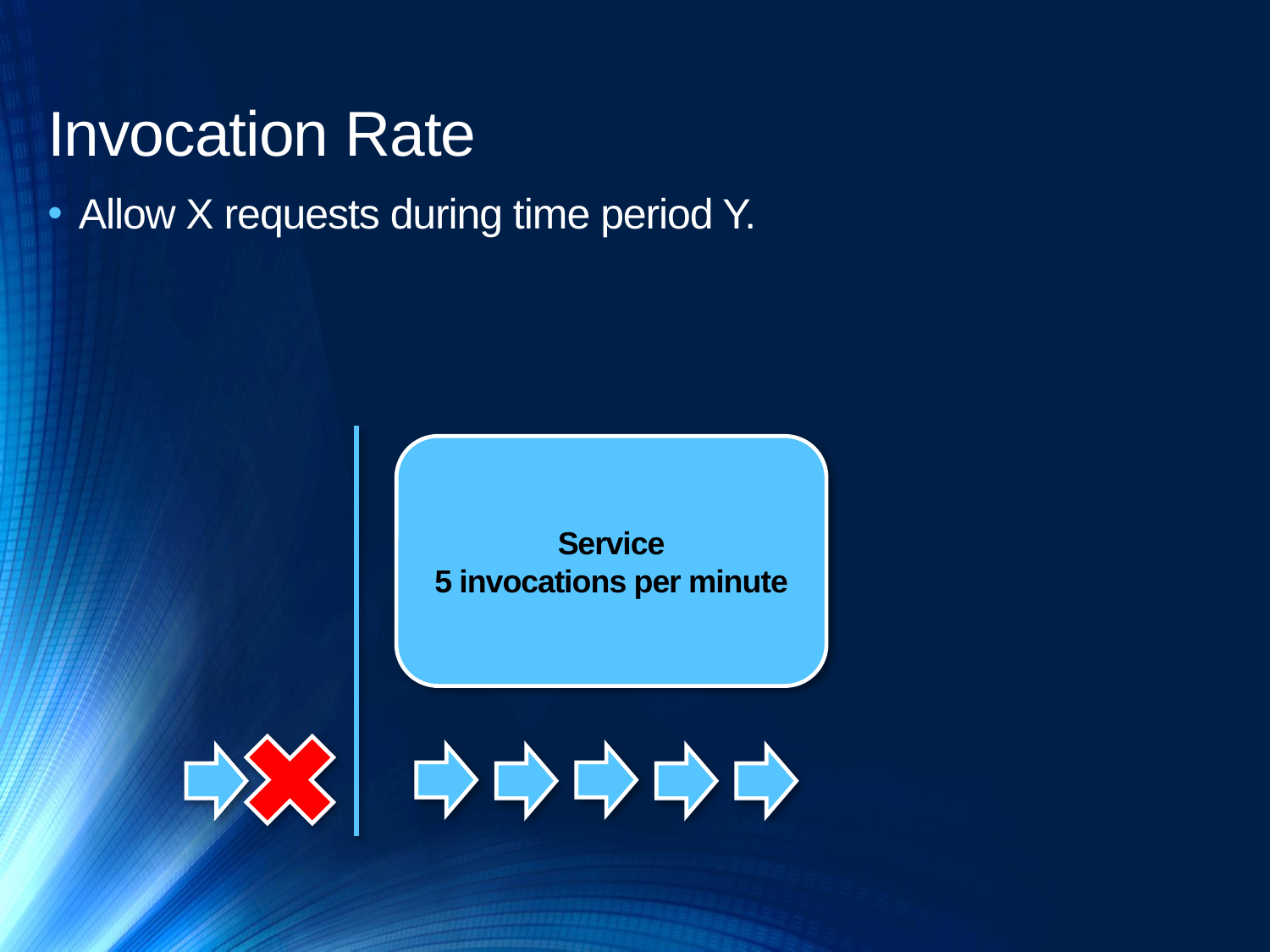

# Invocation Rate
Allow X requests during time period Y.
Service
5 invocations per minute